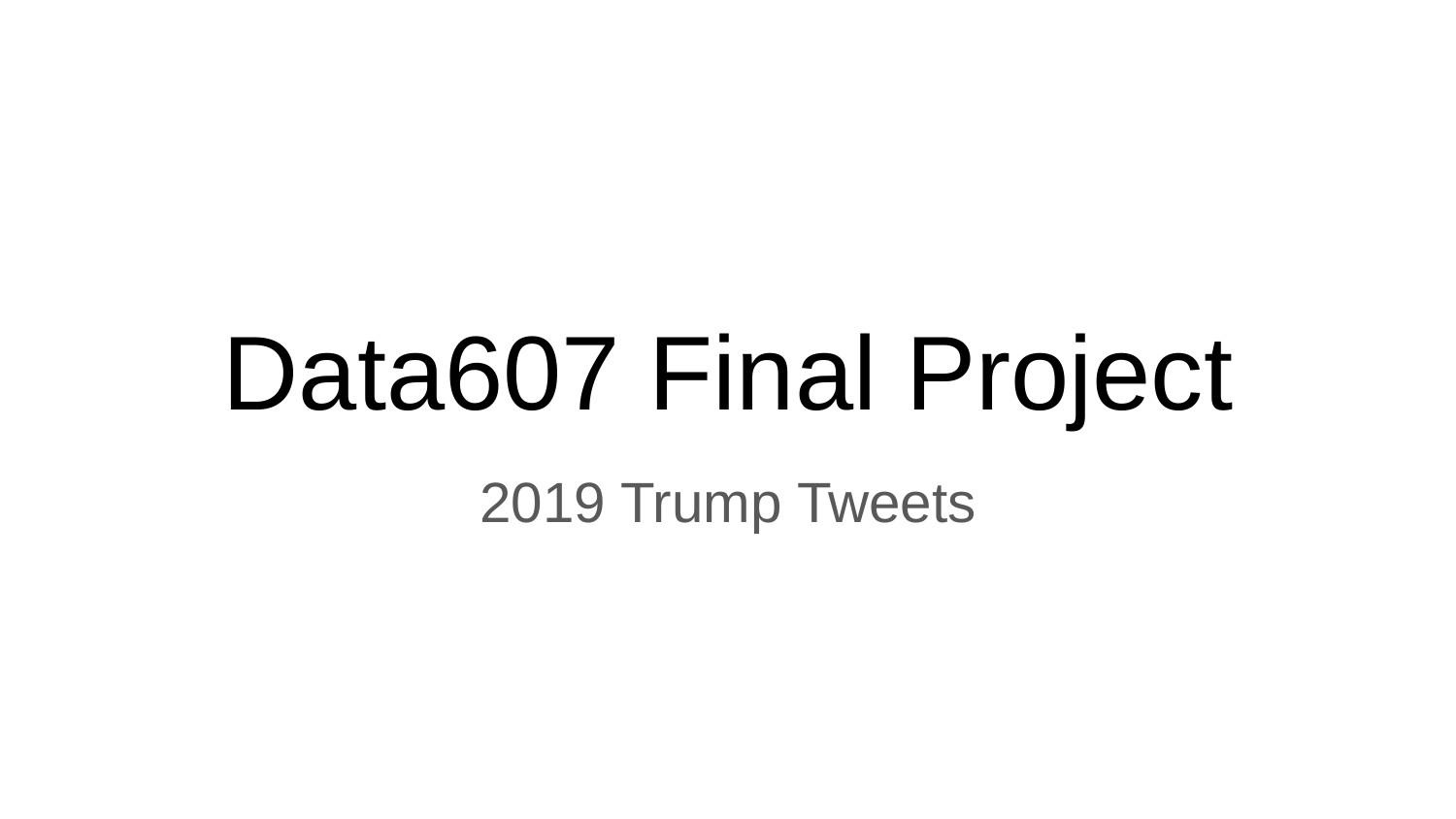

# Data607 Final Project
2019 Trump Tweets